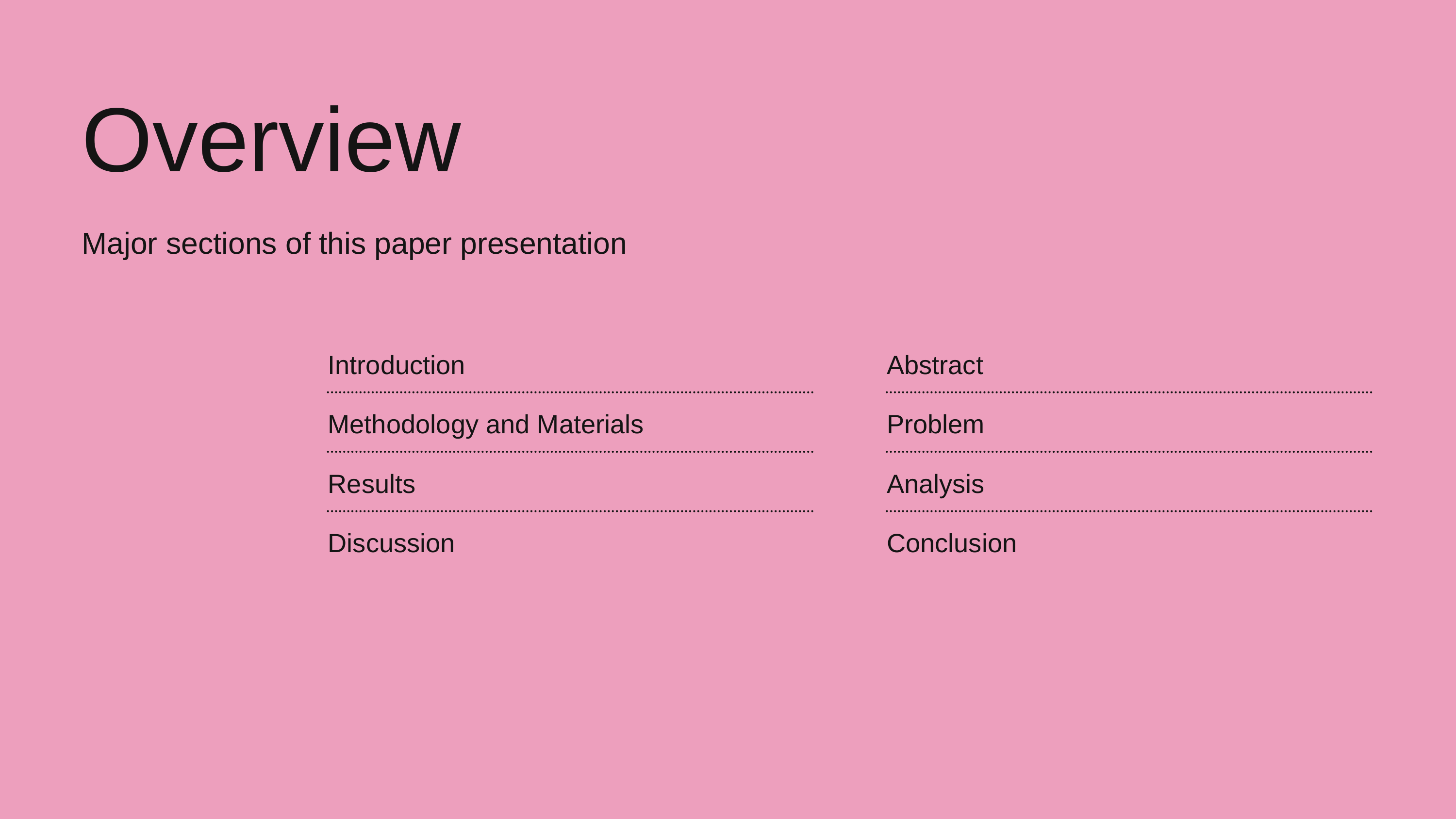

Overview
Major sections of this paper presentation
Introduction

Methodology and Materials

Results

Discussion
Abstract

Problem

Analysis

Conclusion